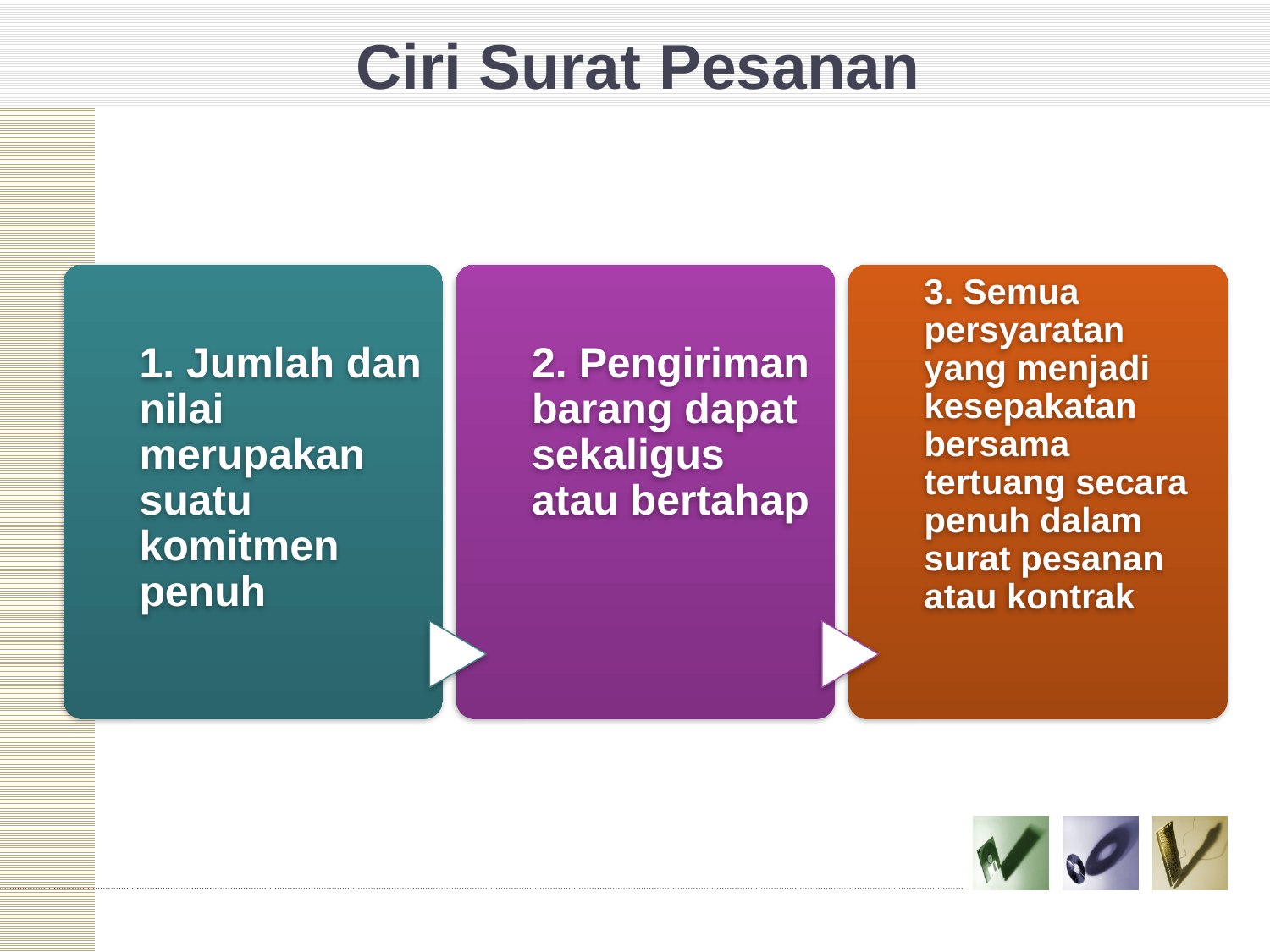

# Ciri Surat Pesanan

1. Jumlah dan nilai merupakan suatu komitmen penuh

2. Pengiriman barang dapat sekaligus atau bertahap

3. Semua persyaratan yang menjadi kesepakatan bersama tertuang secara penuh dalam surat pesanan atau kontrak